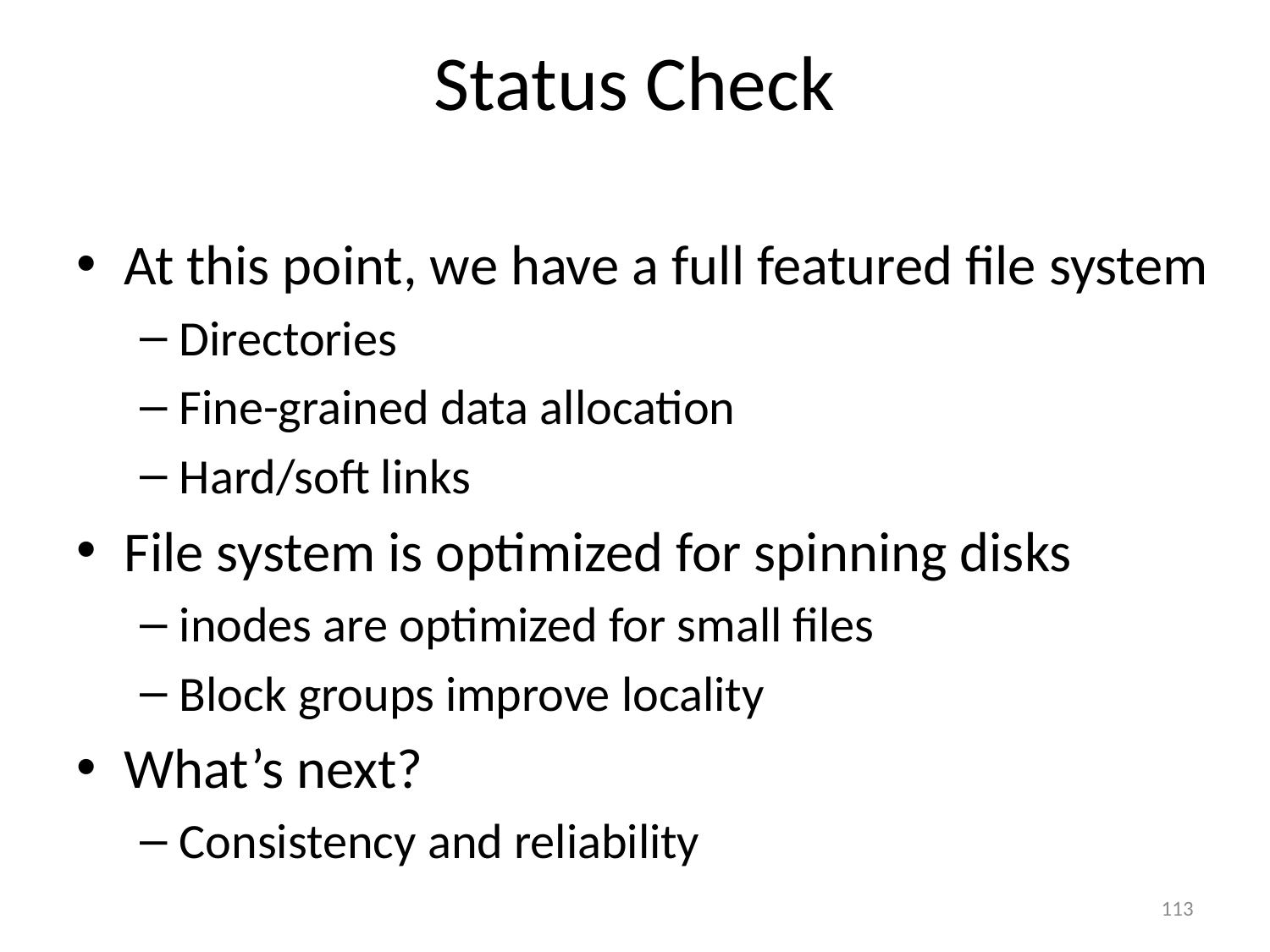

# Status Check
At this point, we have a full featured file system
Directories
Fine-grained data allocation
Hard/soft links
File system is optimized for spinning disks
inodes are optimized for small files
Block groups improve locality
What’s next?
Consistency and reliability
113